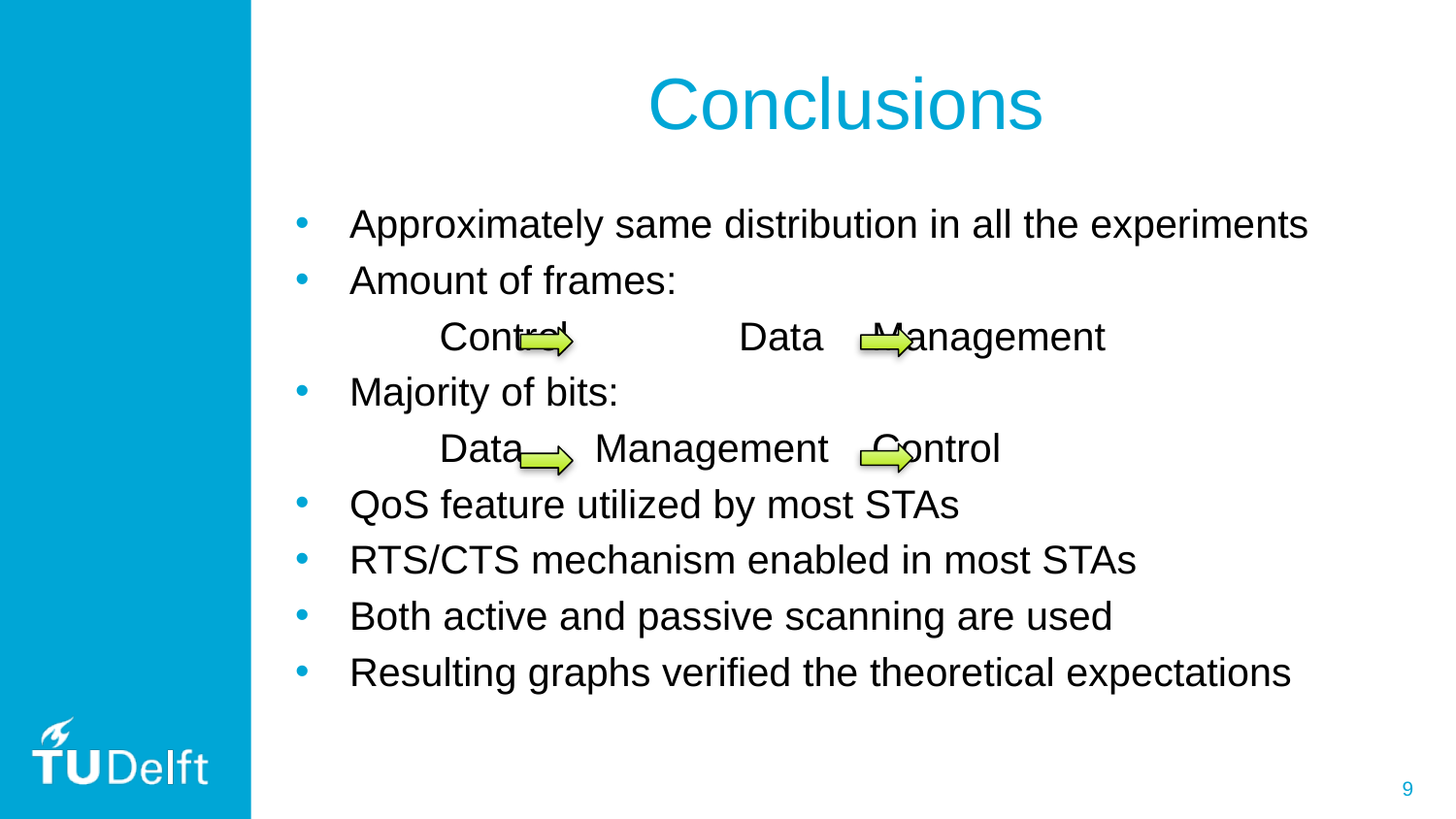

# Conclusions
Approximately same distribution in all the experiments
Amount of frames:
	Control		 	 Data			Management
Majority of bits:
	Data		 Management		Control
QoS feature utilized by most STAs
RTS/CTS mechanism enabled in most STAs
Both active and passive scanning are used
Resulting graphs verified the theoretical expectations